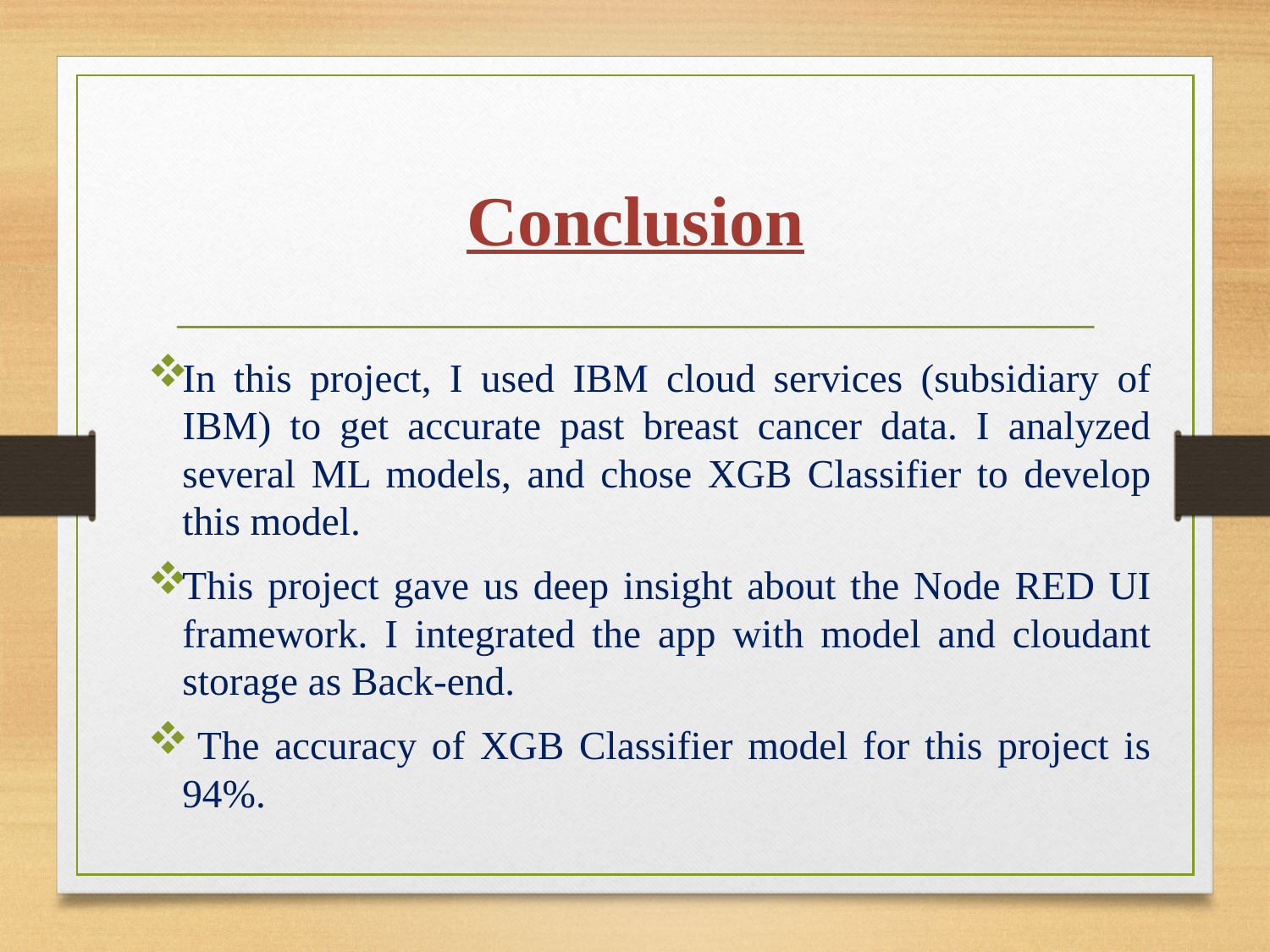

# Conclusion
In this project, I used IBM cloud services (subsidiary of IBM) to get accurate past breast cancer data. I analyzed several ML models, and chose XGB Classifier to develop this model.
This project gave us deep insight about the Node RED UI framework. I integrated the app with model and cloudant storage as Back-end.
 The accuracy of XGB Classifier model for this project is 94%.